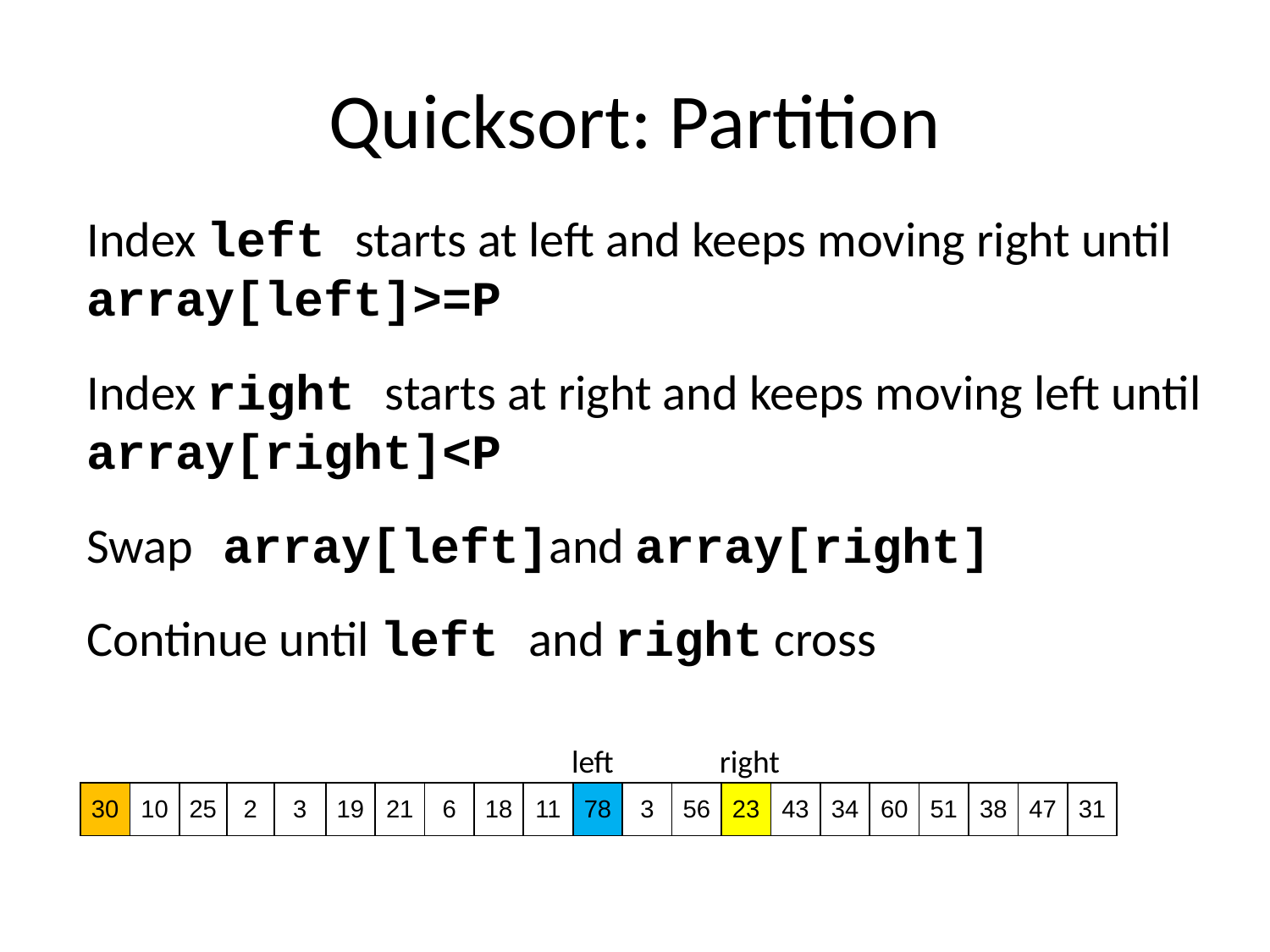

# Quicksort: Partition
Index left starts at left and keeps moving right until array[left]>=P

Index right starts at right and keeps moving left until array[right]<P

Swap array[left]and array[right]

Continue until left and right cross
left
right
| 30 | 10 | 25 | 2 | 3 | 19 | 21 | 6 | 18 | 11 | 78 | 3 | 56 | 23 | 43 | 34 | 60 | 51 | 38 | 47 | 31 |
| --- | --- | --- | --- | --- | --- | --- | --- | --- | --- | --- | --- | --- | --- | --- | --- | --- | --- | --- | --- | --- |